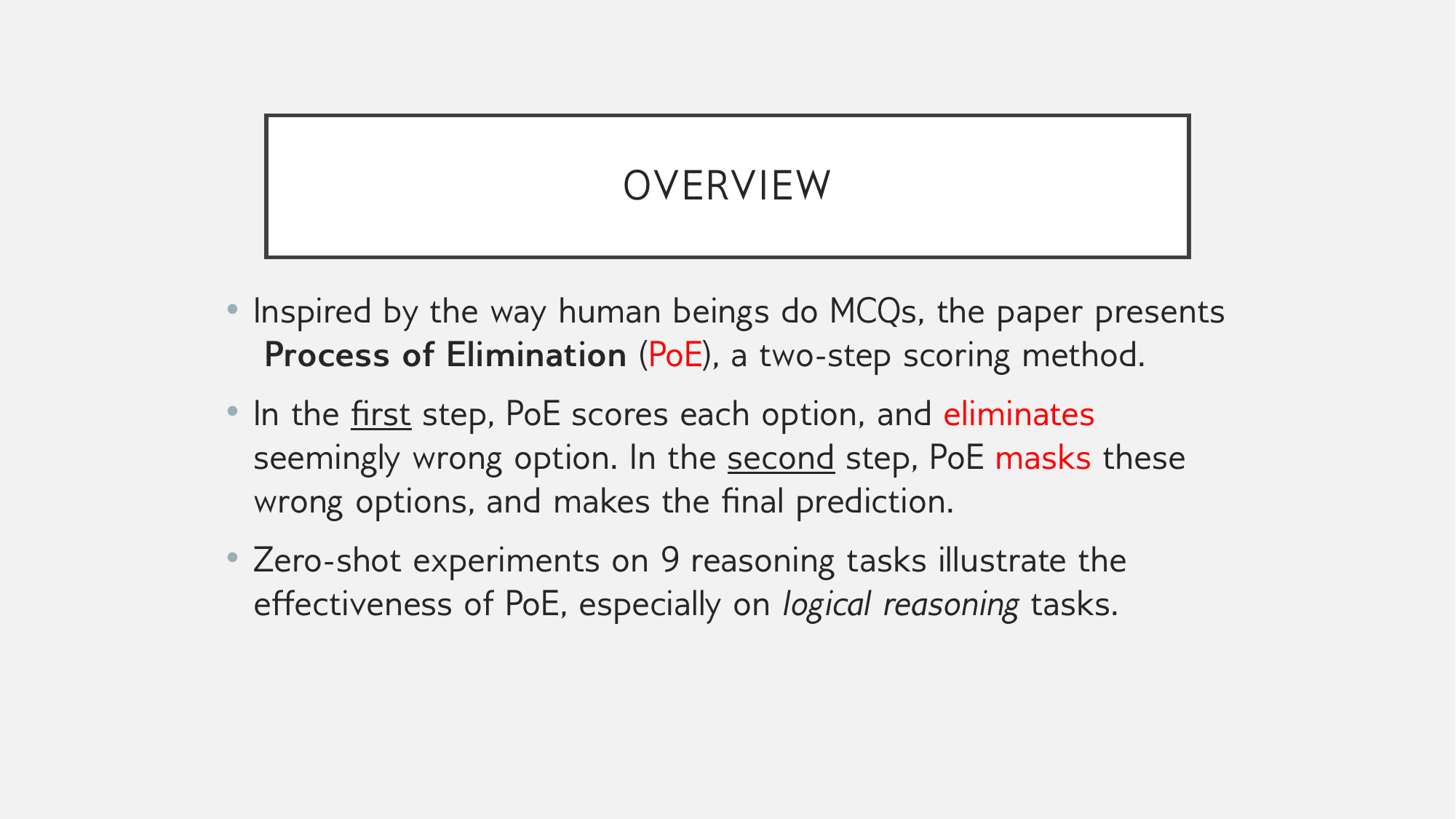

# overview
Inspired by the way human beings do MCQs, the paper presents  Process of Elimination (PoE), a two-step scoring method.
In the first step, PoE scores each option, and eliminates seemingly wrong option. In the second step, PoE masks these wrong options, and makes the final prediction.
Zero-shot experiments on 9 reasoning tasks illustrate the effectiveness of PoE, especially on logical reasoning tasks.